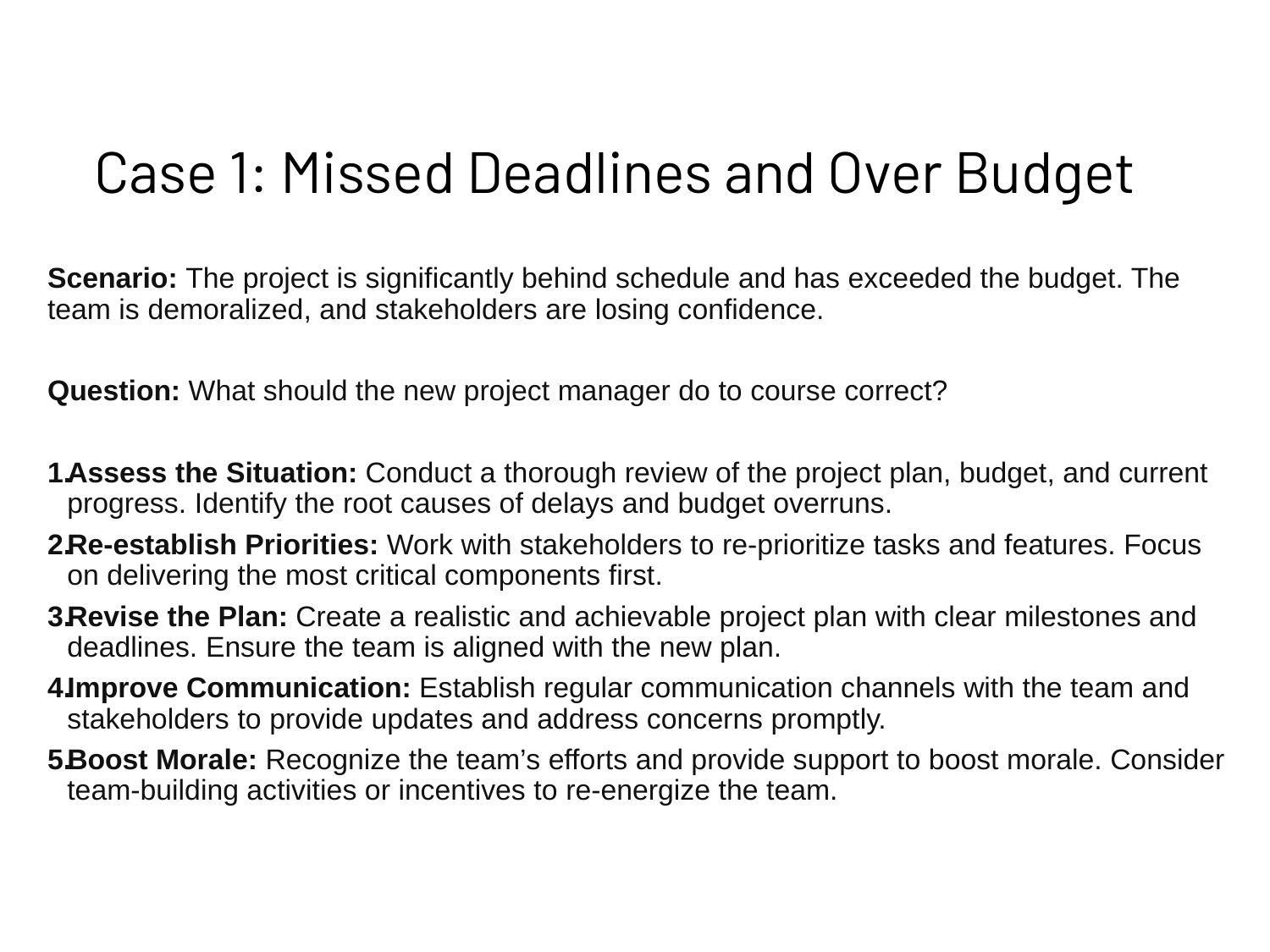

# Case 1: Missed Deadlines and Over Budget
Scenario: The project is significantly behind schedule and has exceeded the budget. The team is demoralized, and stakeholders are losing confidence.

Question: What should the new project manager do to course correct?

Assess the Situation: Conduct a thorough review of the project plan, budget, and current progress. Identify the root causes of delays and budget overruns.
Re-establish Priorities: Work with stakeholders to re-prioritize tasks and features. Focus on delivering the most critical components first.
Revise the Plan: Create a realistic and achievable project plan with clear milestones and deadlines. Ensure the team is aligned with the new plan.
Improve Communication: Establish regular communication channels with the team and stakeholders to provide updates and address concerns promptly.
Boost Morale: Recognize the team’s efforts and provide support to boost morale. Consider team-building activities or incentives to re-energize the team.